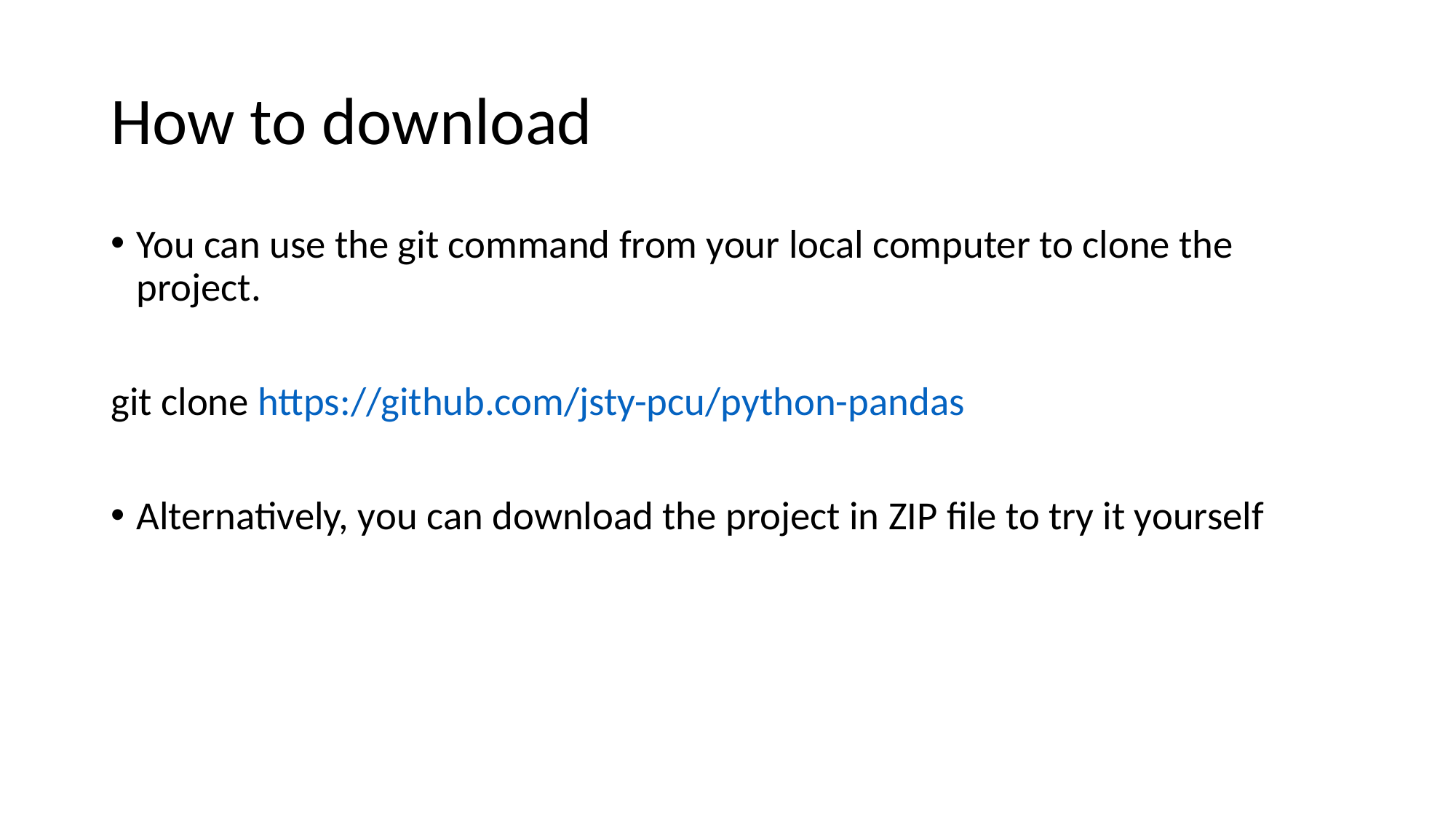

# How to download
You can use the git command from your local computer to clone the project.

git clone https://github.com/jsty-pcu/python-pandas

Alternatively, you can download the project in ZIP file to try it yourself